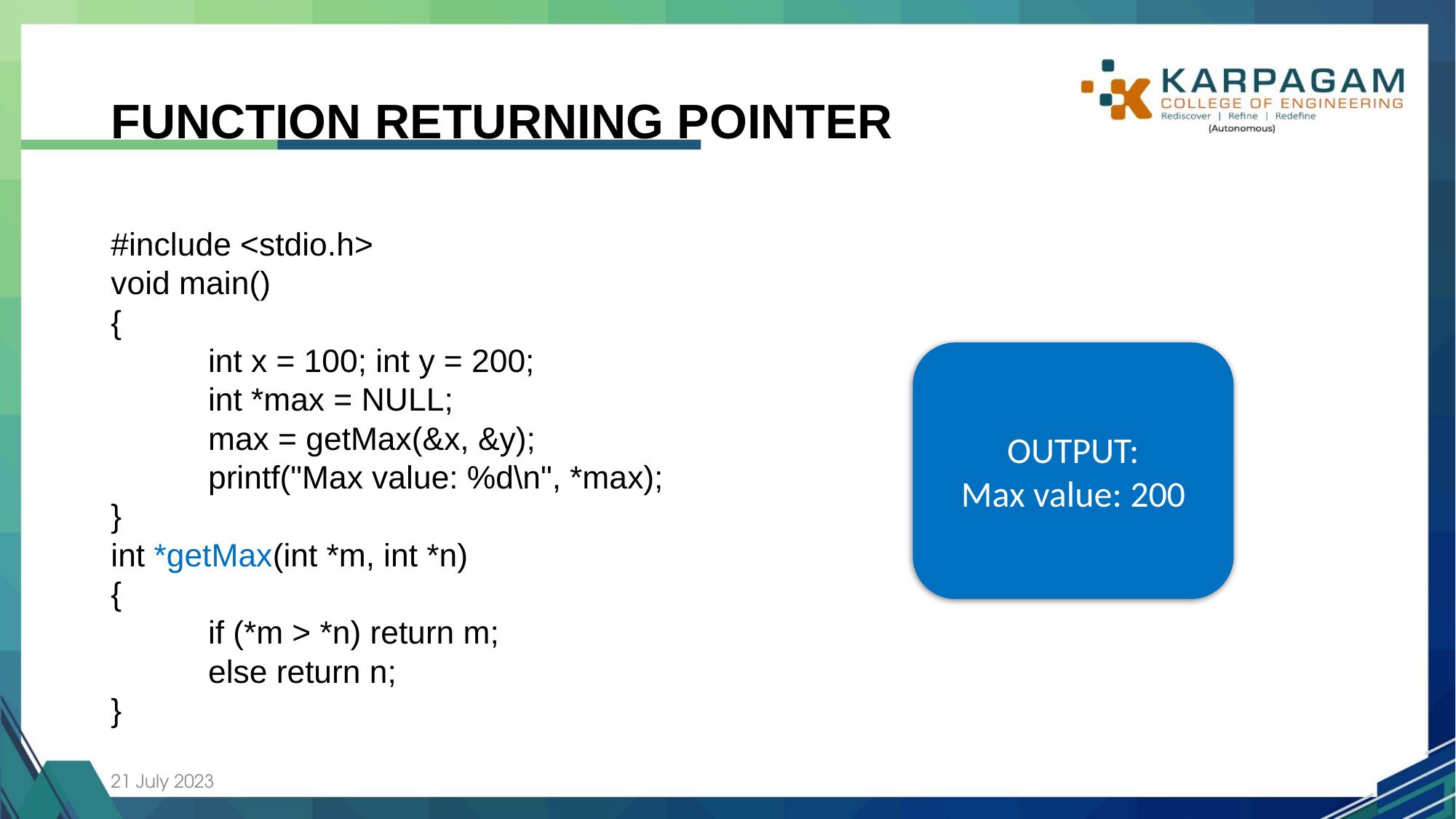

# FUNCTION RETURNING POINTER
#include <stdio.h>
void main()
{
	int x = 100; int y = 200;
	int *max = NULL;
	max = getMax(&x, &y);
	printf("Max value: %d\n", *max);
}
int *getMax(int *m, int *n)
{
	if (*m > *n) return m;
	else return n;
}
OUTPUT:
Max value: 200
21 July 2023